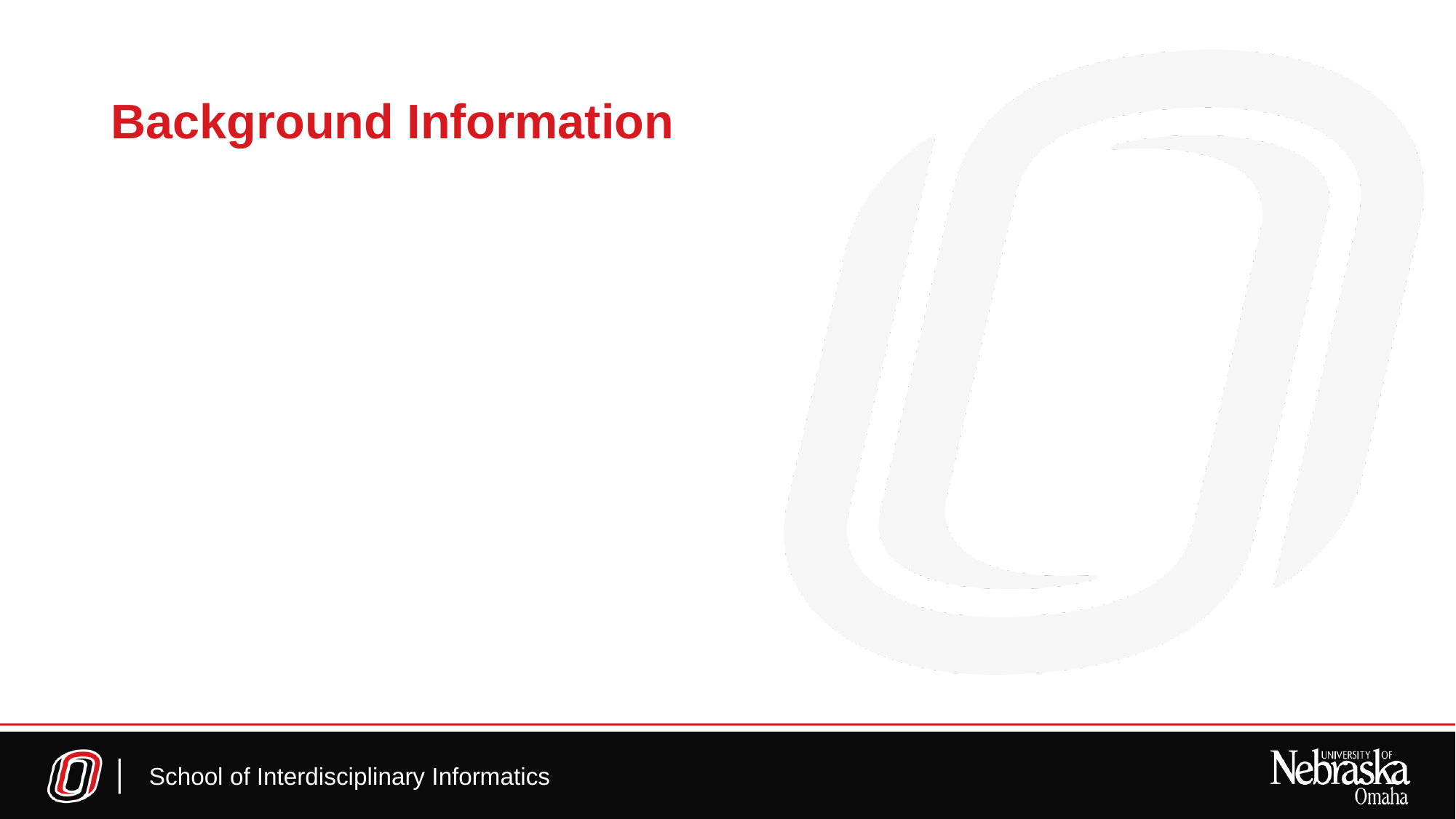

# Background Information

School of Interdisciplinary Informatics